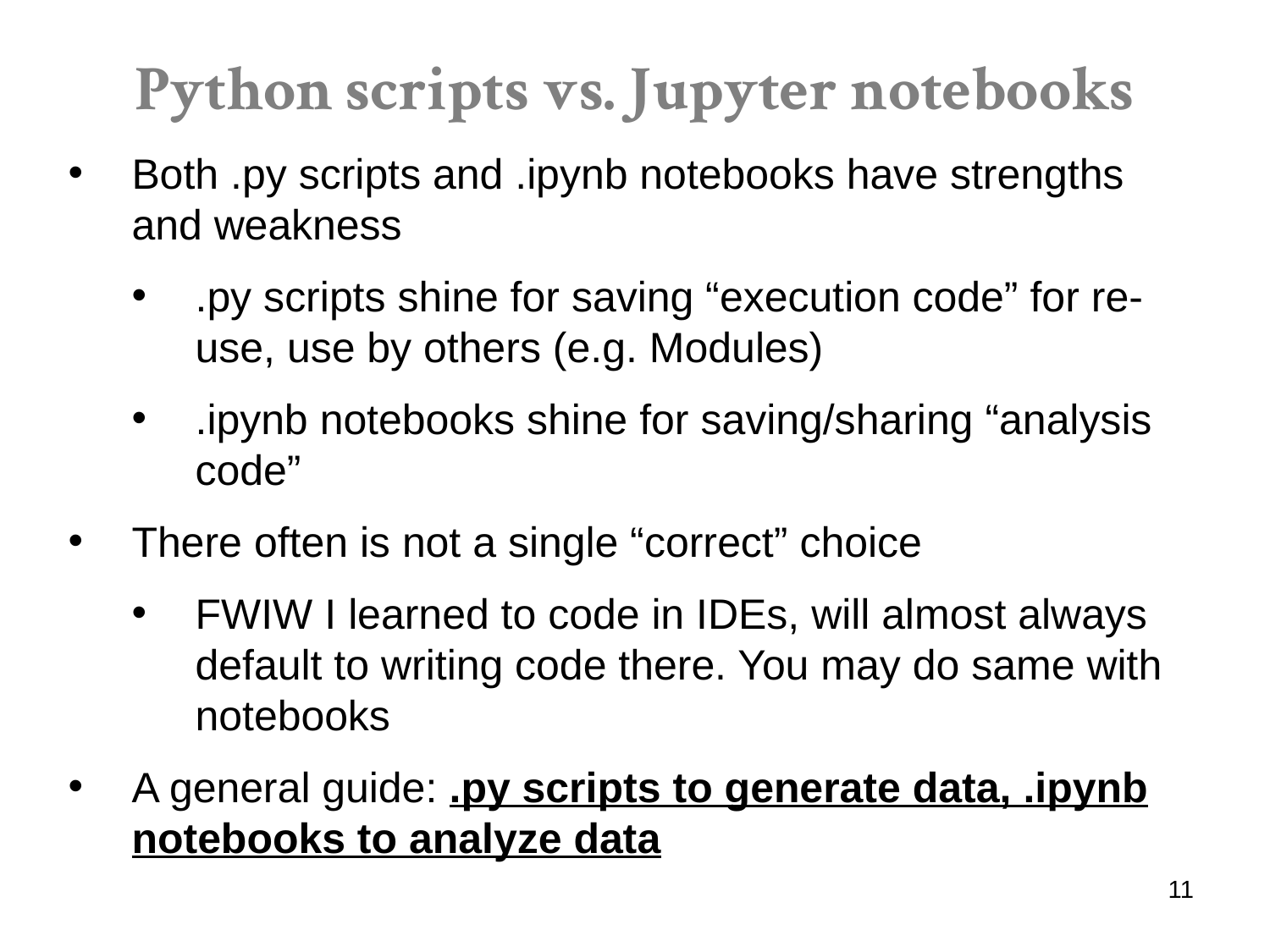

Python scripts vs. Jupyter notebooks
Both .py scripts and .ipynb notebooks have strengths and weakness
.py scripts shine for saving “execution code” for re-use, use by others (e.g. Modules)
.ipynb notebooks shine for saving/sharing “analysis code”
There often is not a single “correct” choice
FWIW I learned to code in IDEs, will almost always default to writing code there. You may do same with notebooks
A general guide: .py scripts to generate data, .ipynb notebooks to analyze data
11